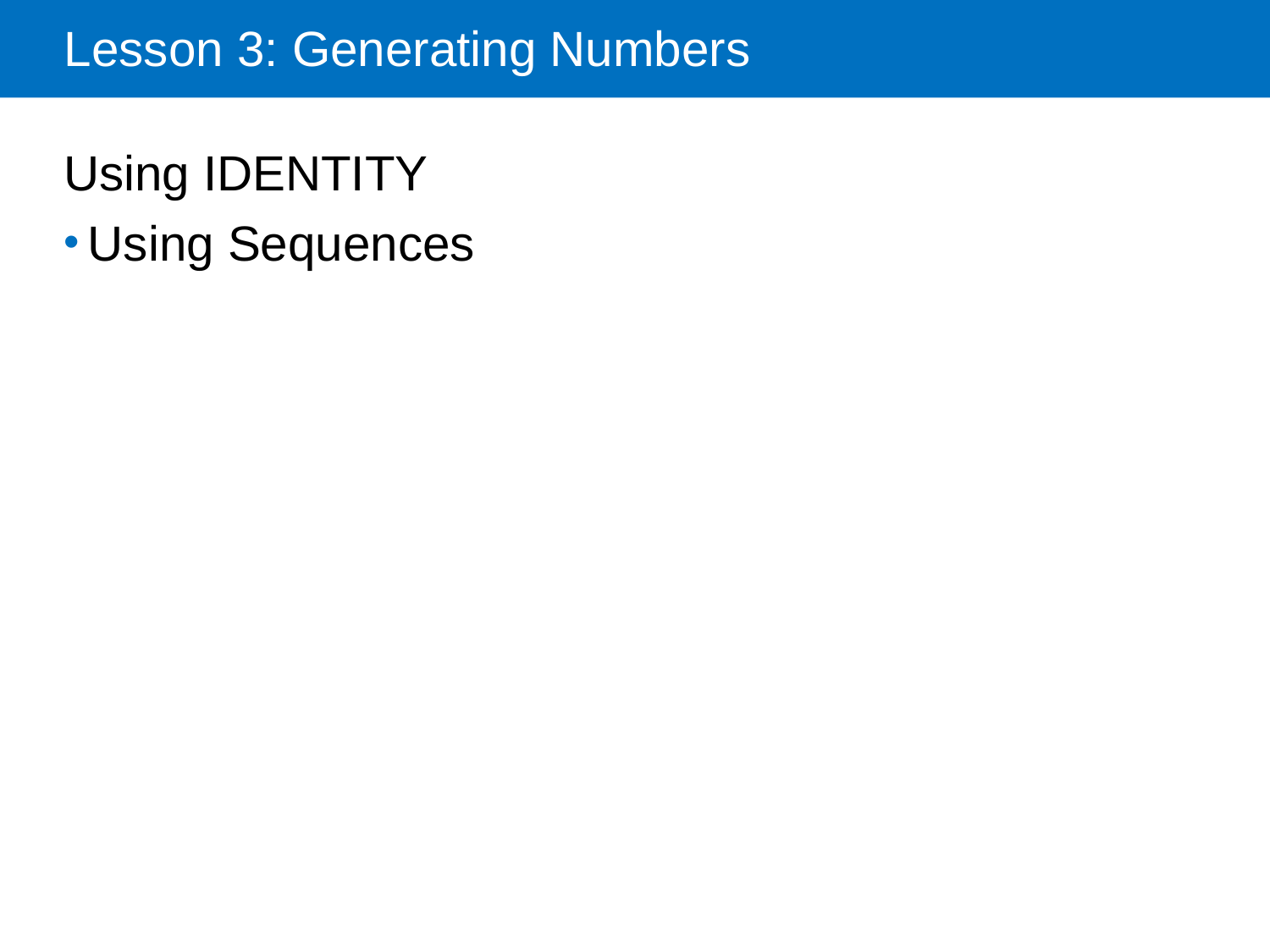

# Lesson 3: Generating Numbers
Using IDENTITY
Using Sequences